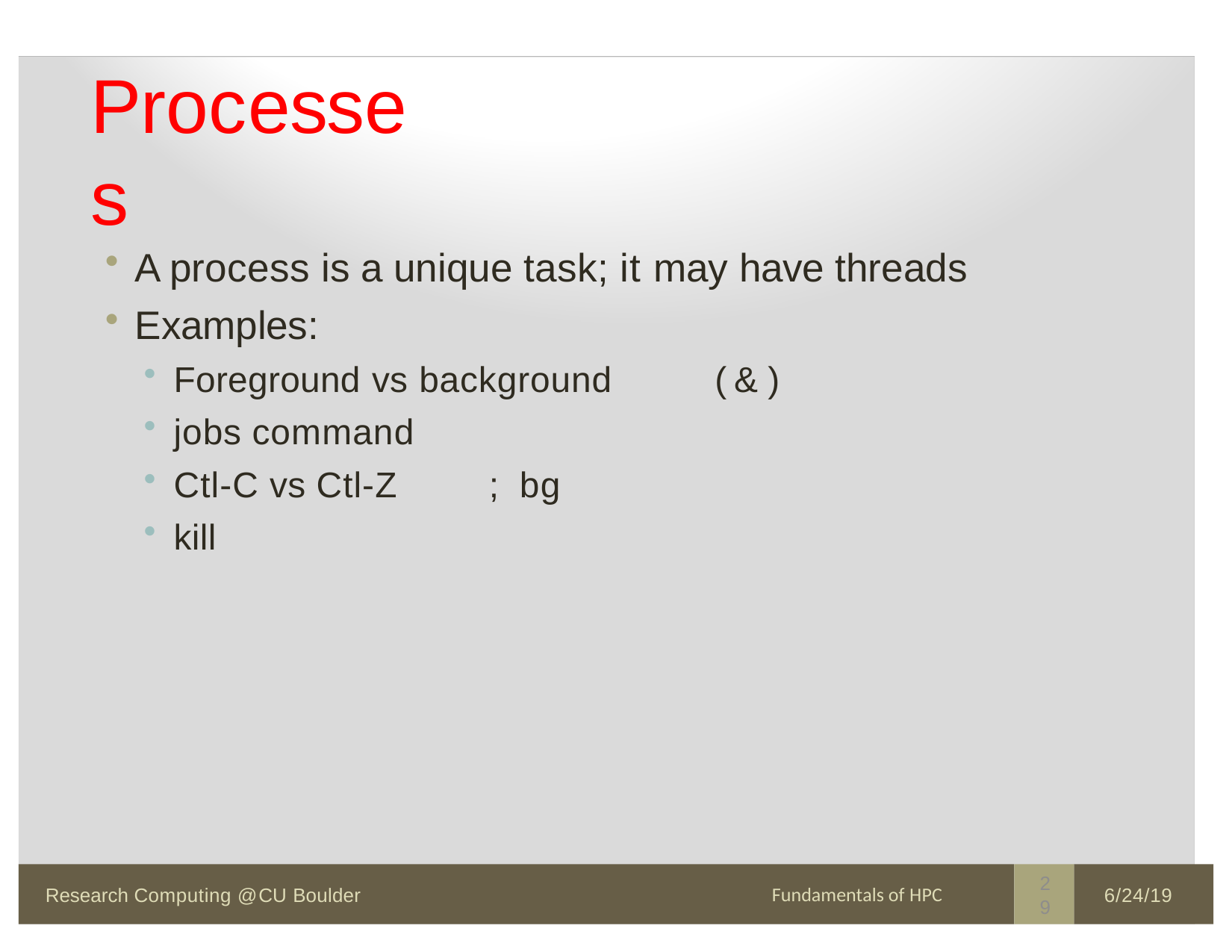

# Processes
A process is a unique task; it may have threads
Examples:
Foreground vs background	( & )
jobs command
Ctl-C vs Ctl-Z	;	bg
kill

2
9
Fundamentals of HPC
Research Computing @ CU Boulder
6/24/19